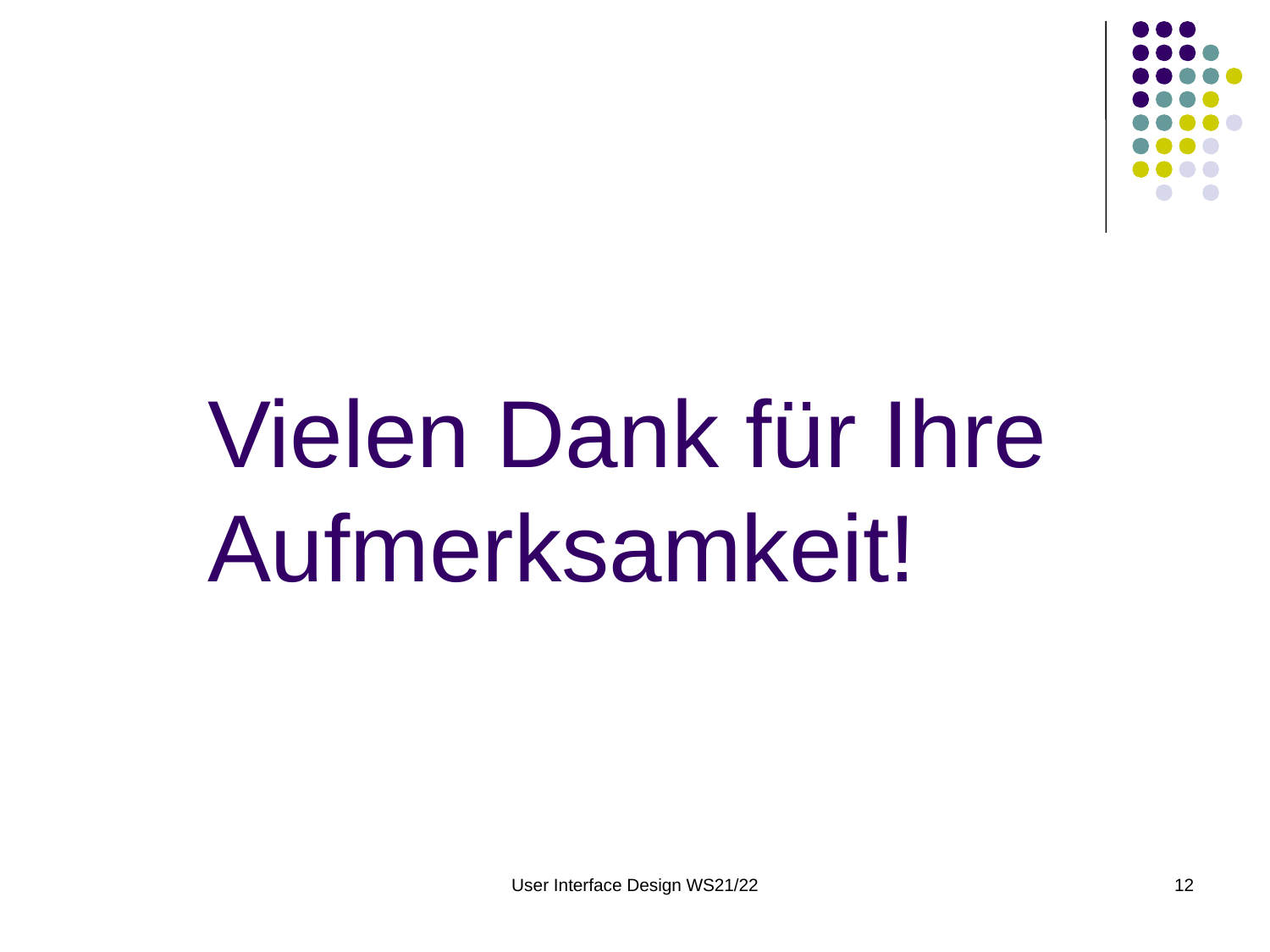

Vielen Dank für Ihre Aufmerksamkeit!
User Interface Design WS21/22
12